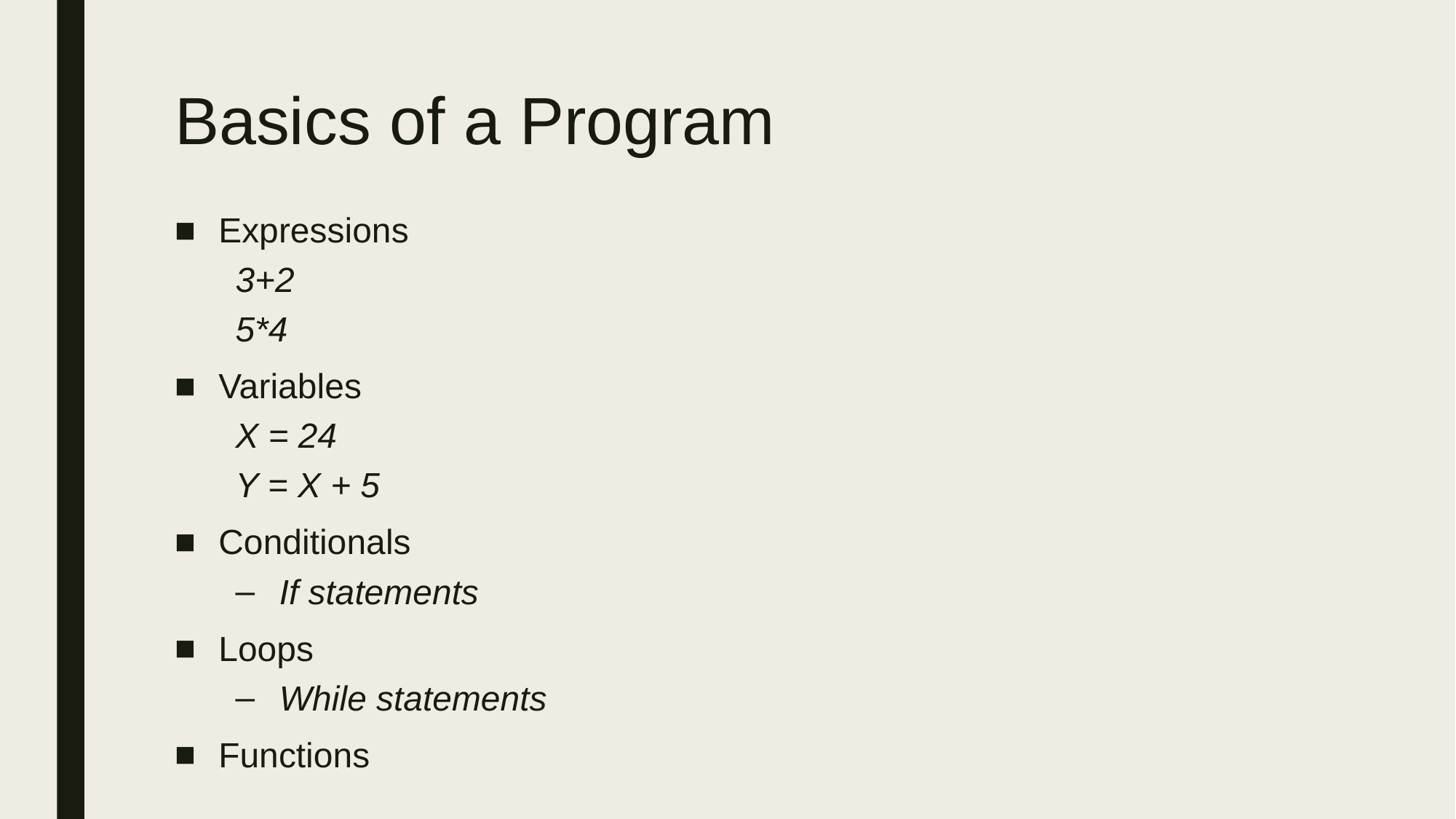

# Basics of a Program
Expressions
3+2
5*4
Variables
X = 24
Y = X + 5
Conditionals
If statements
Loops
While statements
Functions